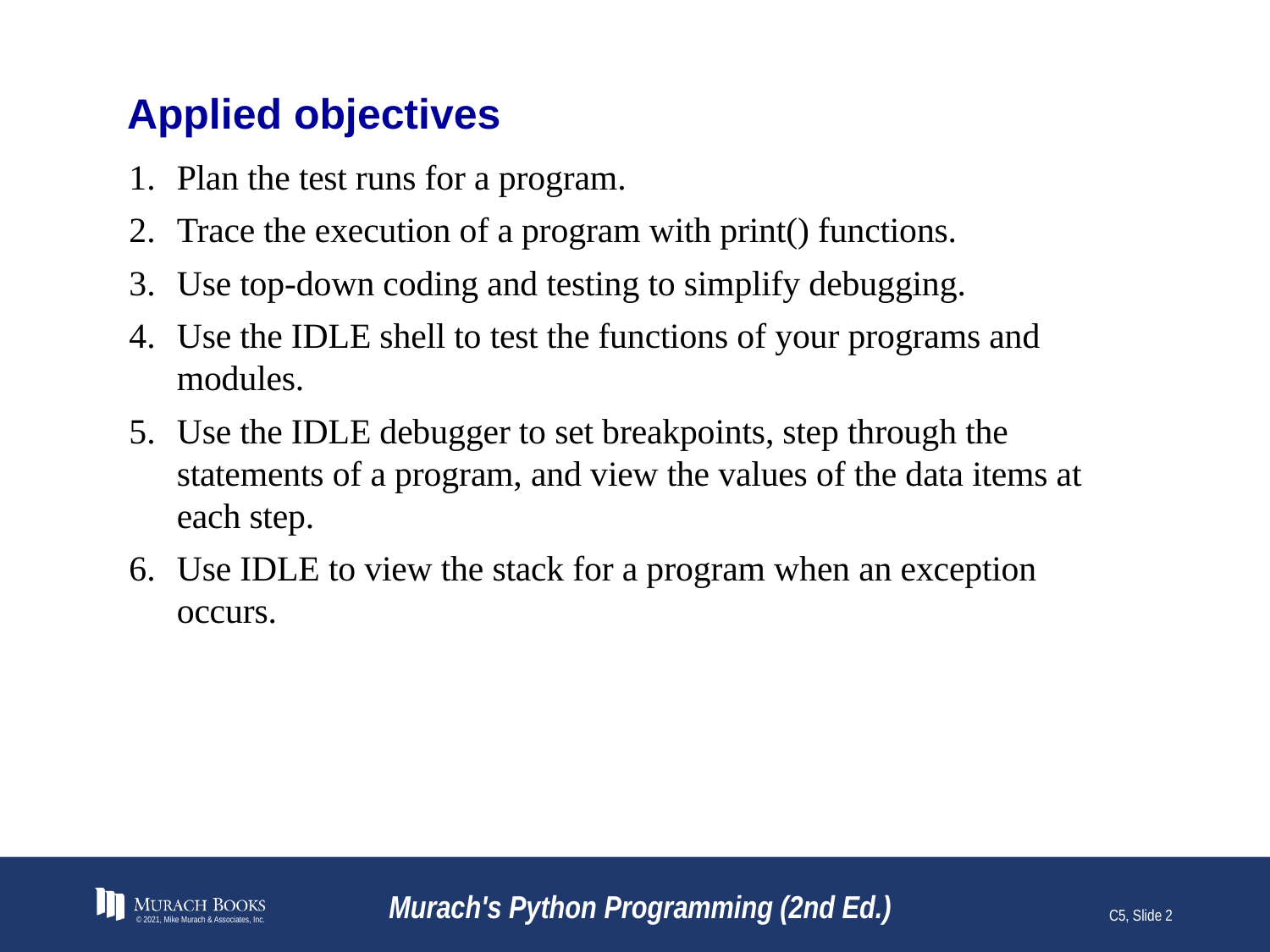

# Applied objectives
Plan the test runs for a program.
Trace the execution of a program with print() functions.
Use top-down coding and testing to simplify debugging.
Use the IDLE shell to test the functions of your programs and modules.
Use the IDLE debugger to set breakpoints, step through the statements of a program, and view the values of the data items at each step.
Use IDLE to view the stack for a program when an exception occurs.

© 2021, Mike Murach & Associates, Inc.
Murach's Python Programming (2nd Ed.)

C5, Slide 2